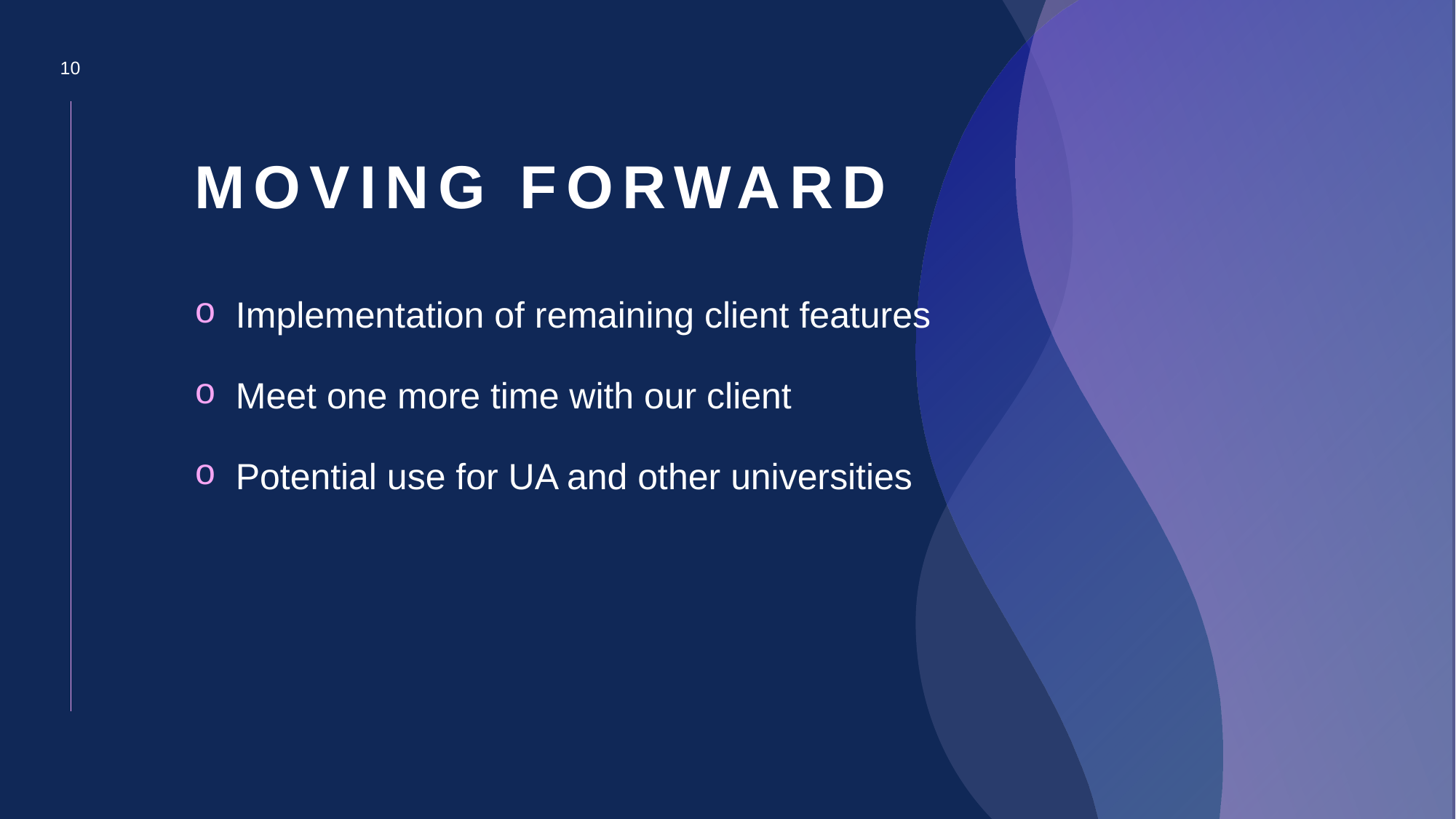

10
# Moving Forward
Implementation of remaining client features
Meet one more time with our client
Potential use for UA and other universities